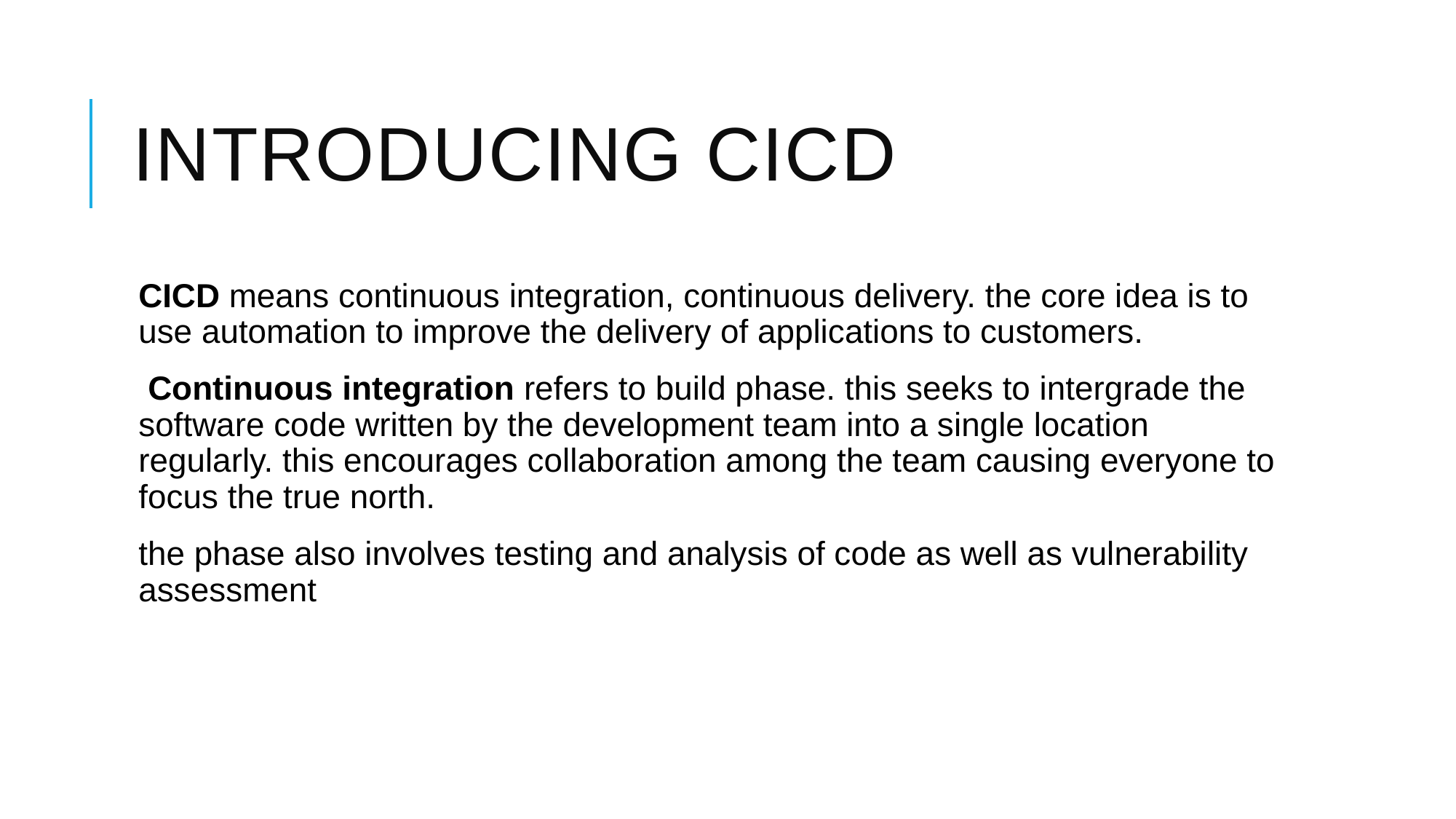

# Introducing Cicd
CICD means continuous integration, continuous delivery. the core idea is to use automation to improve the delivery of applications to customers.
 Continuous integration refers to build phase. this seeks to intergrade the software code written by the development team into a single location regularly. this encourages collaboration among the team causing everyone to focus the true north.
the phase also involves testing and analysis of code as well as vulnerability assessment